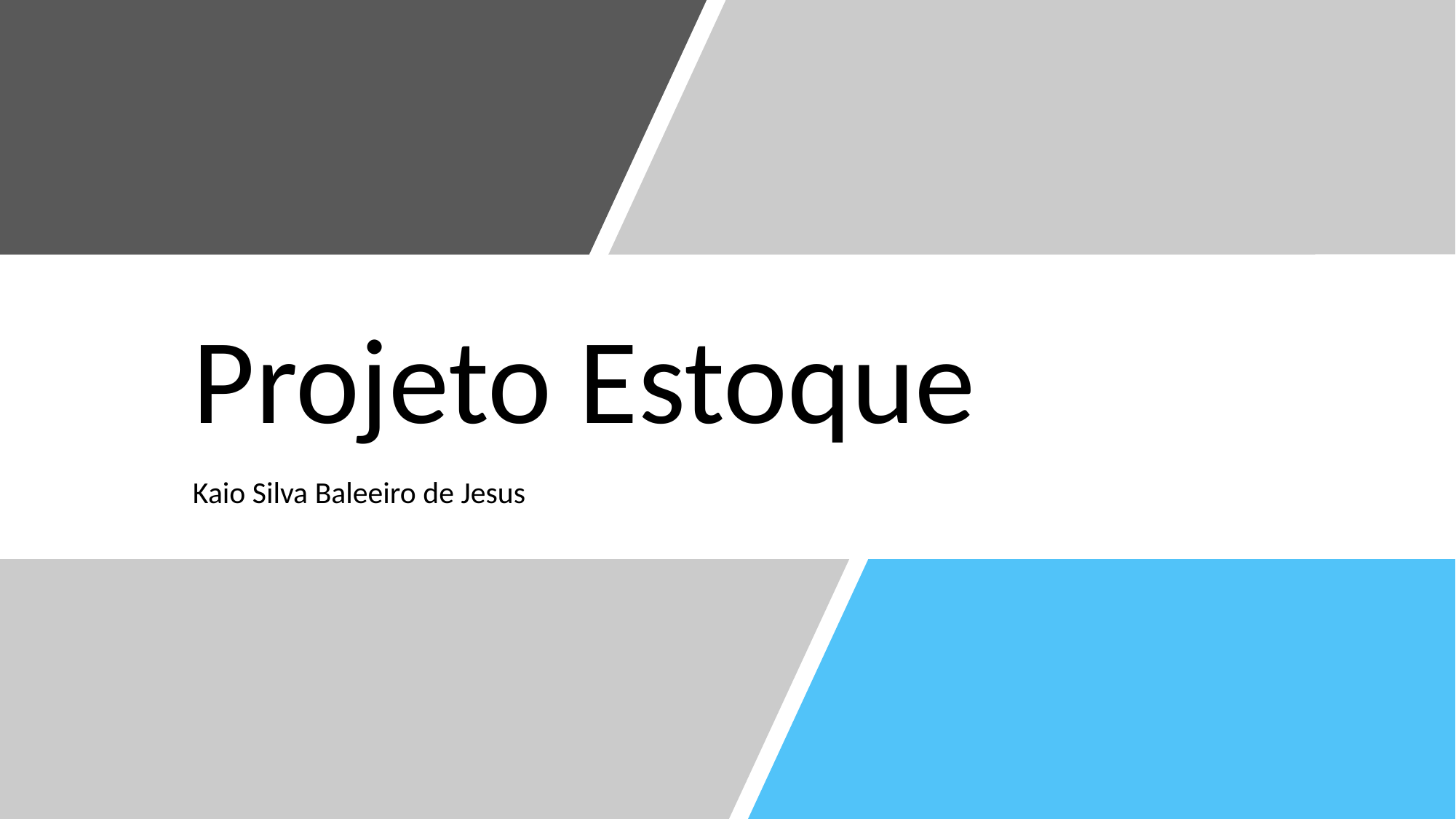

# Projeto Estoque
Kaio Silva Baleeiro de Jesus